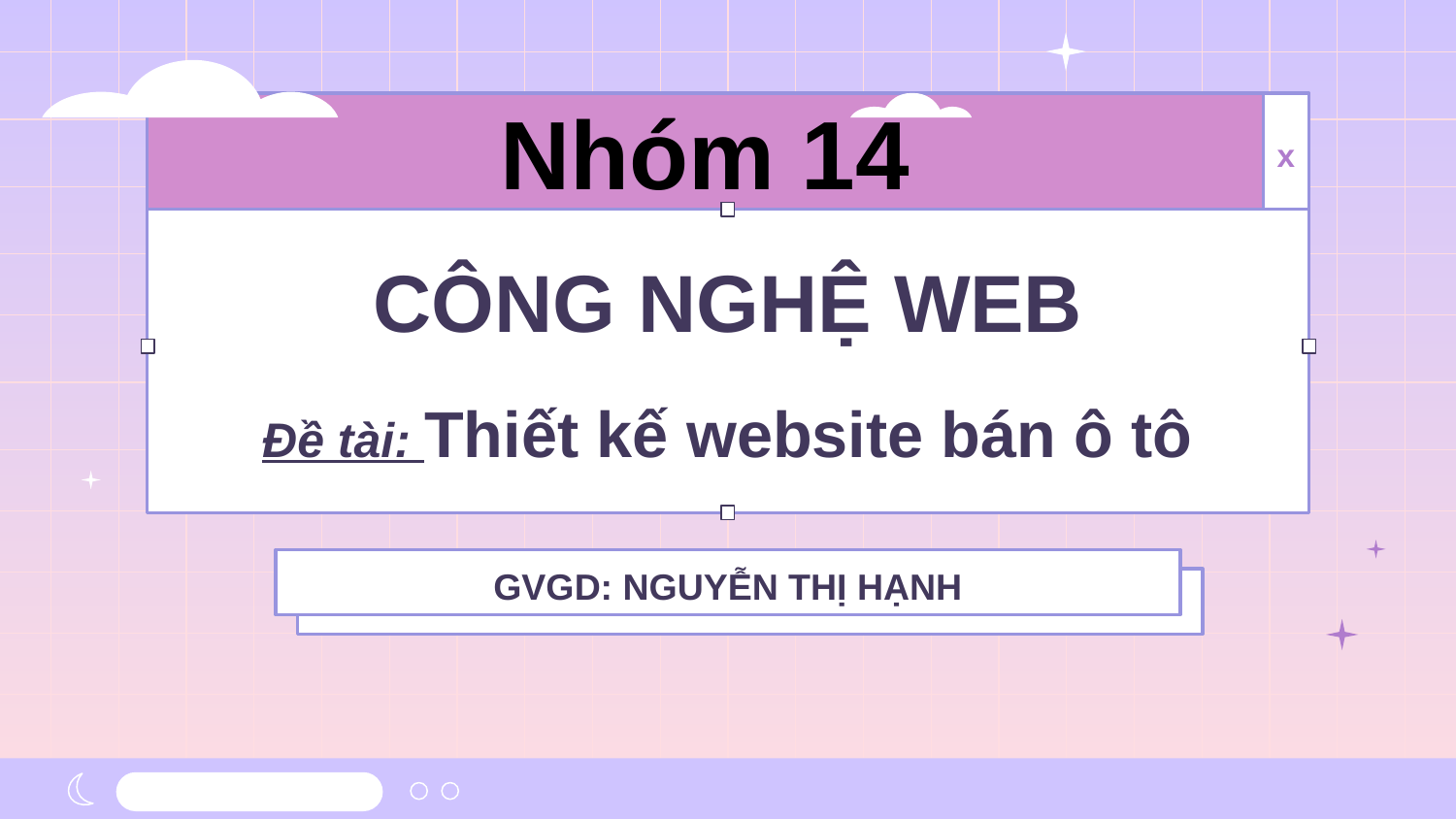

Nhóm 14

x

# CÔNG NGHỆ WEB Đề tài: Thiết kế website bán ô tô

GVGD: NGUYỄN THỊ HẠNH